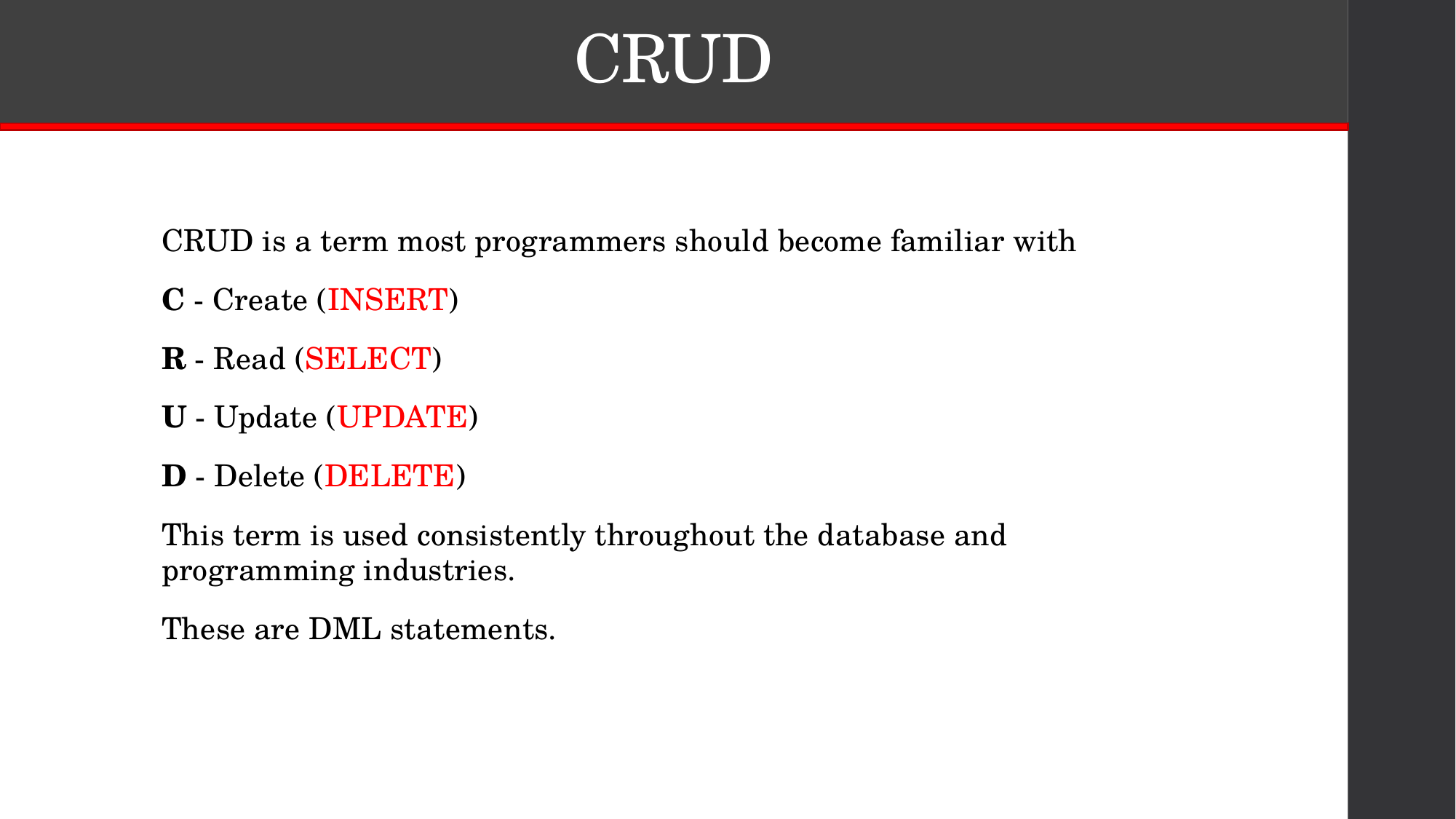

# CRUD
CRUD is a term most programmers should become familiar with
C - Create (INSERT)
R - Read (SELECT)
U - Update (UPDATE)
D - Delete (DELETE)
This term is used consistently throughout the database and programming industries.
These are DML statements.